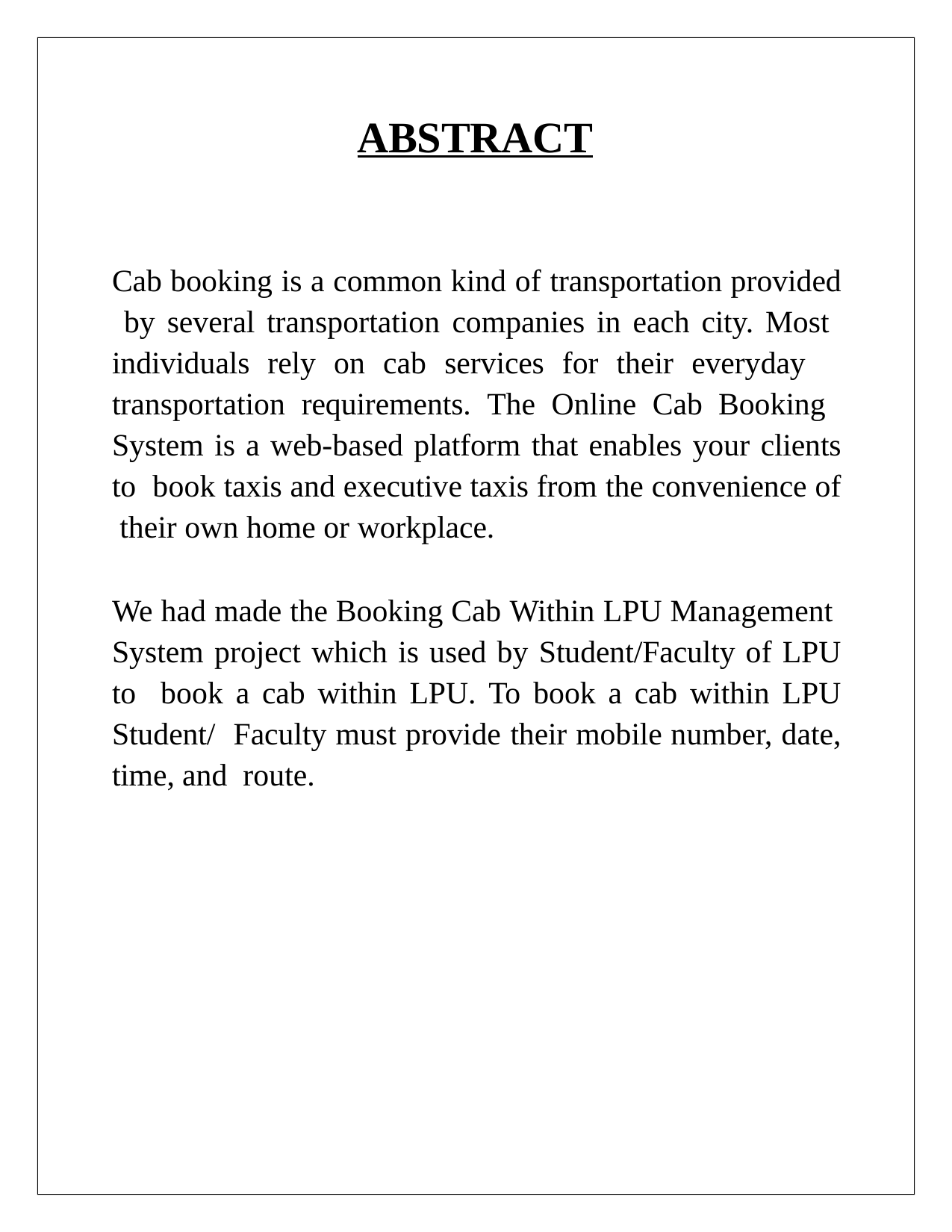

# ABSTRACT
Cab booking is a common kind of transportation provided  by several transportation companies in each city. Most  individuals rely on cab services for their everyday   transportation requirements. The Online Cab Booking  System is a web-based platform that enables your clients to  book taxis and executive taxis from the convenience of  their own home or workplace.

We had made the Booking Cab Within LPU Management  System project which is used by Student/Faculty of LPU to  book a cab within LPU. To book a cab within LPU Student/  Faculty must provide their mobile number, date, time, and  route.